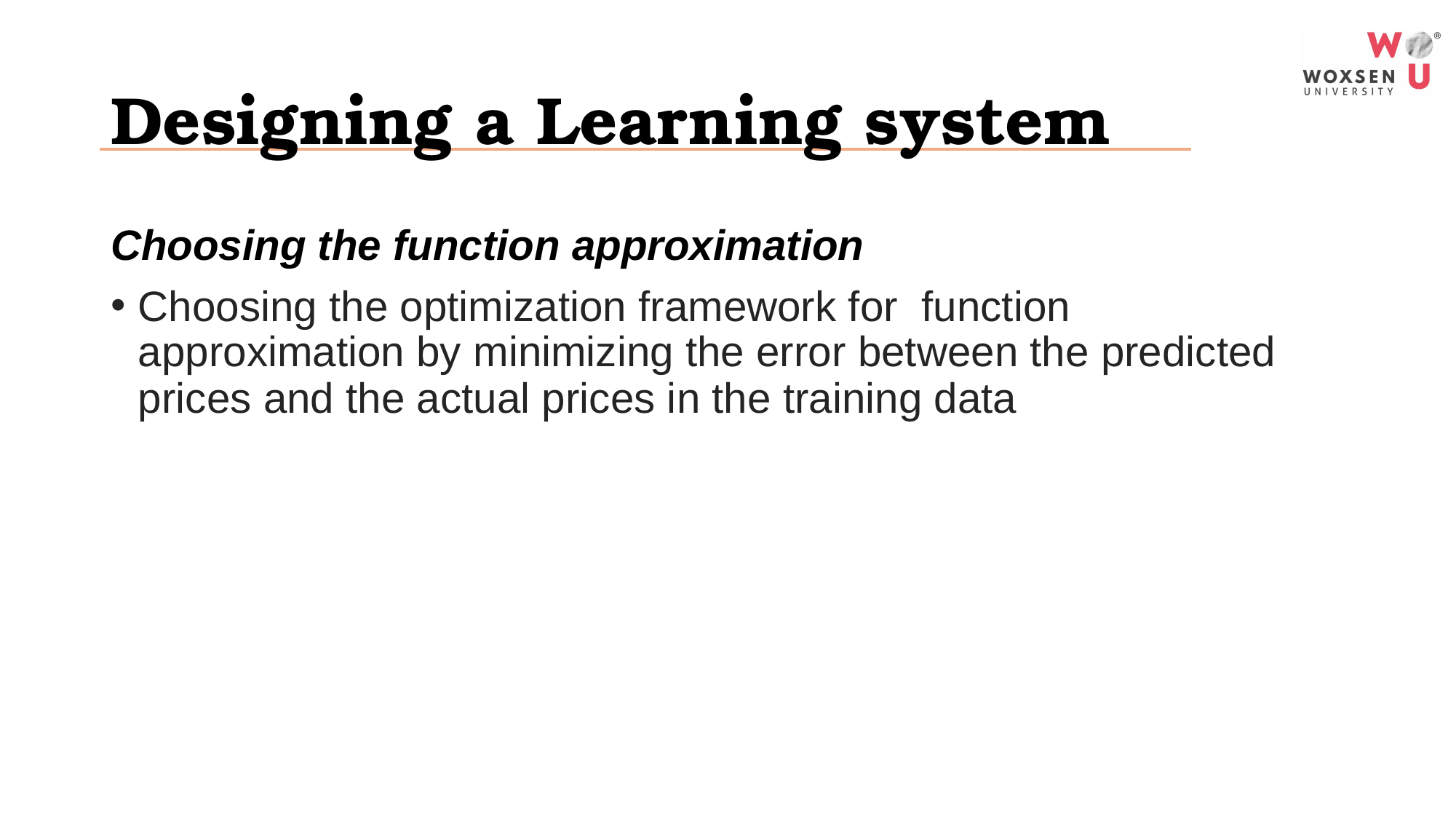

# Designing a Learning system
Choosing the function approximation
Choosing the optimization framework for  function approximation by minimizing the error between the predicted prices and the actual prices in the training data